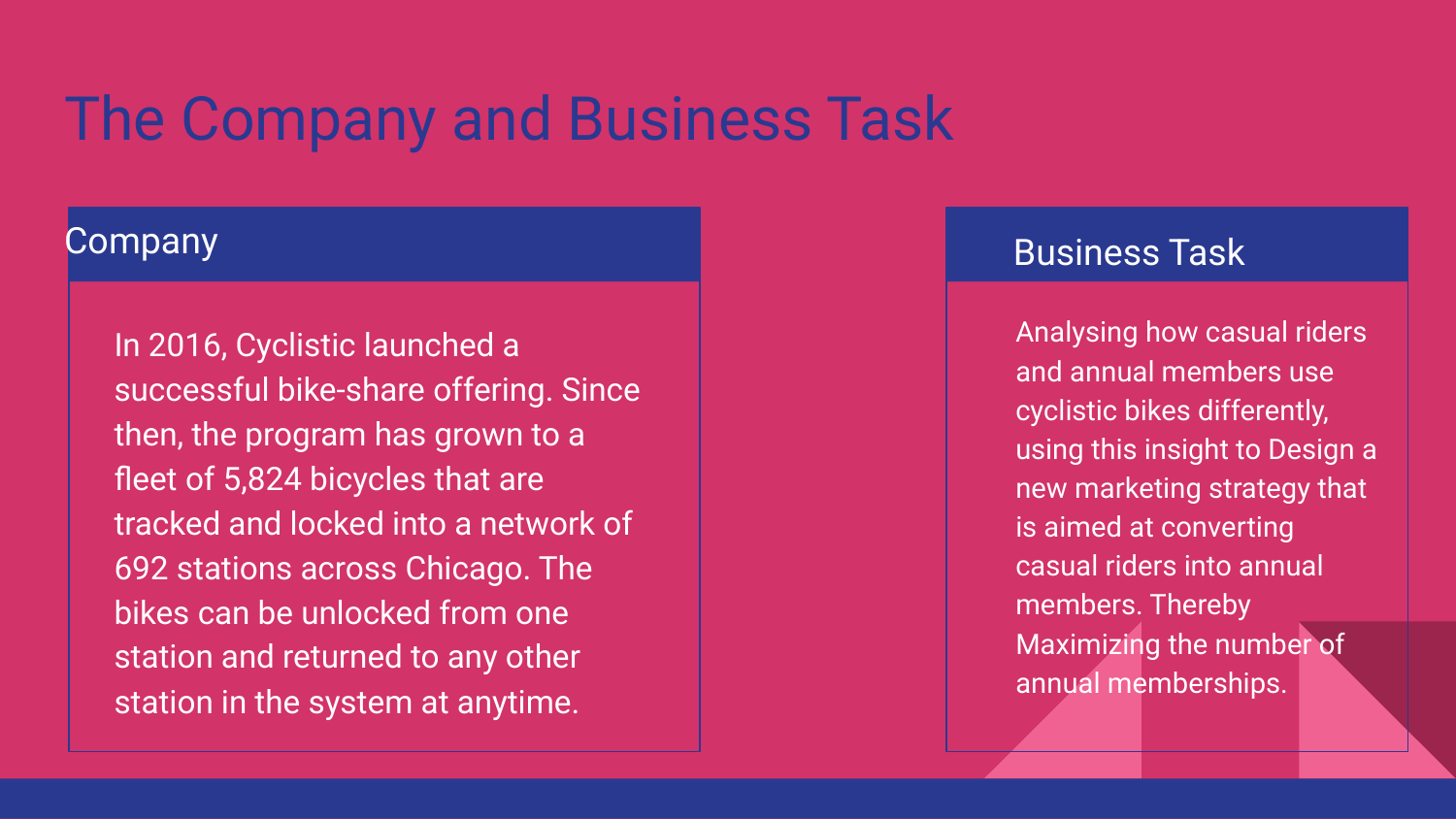

# The Company and Business Task
Company

Business Task
Analysing how casual riders and annual members use cyclistic bikes differently, using this insight to Design a new marketing strategy that is aimed at converting casual riders into annual members. Thereby Maximizing the number of annual memberships.
In 2016, Cyclistic launched a successful bike-share offering. Since then, the program has grown to a fleet of 5,824 bicycles that are tracked and locked into a network of 692 stations across Chicago. The bikes can be unlocked from one station and returned to any other station in the system at anytime.